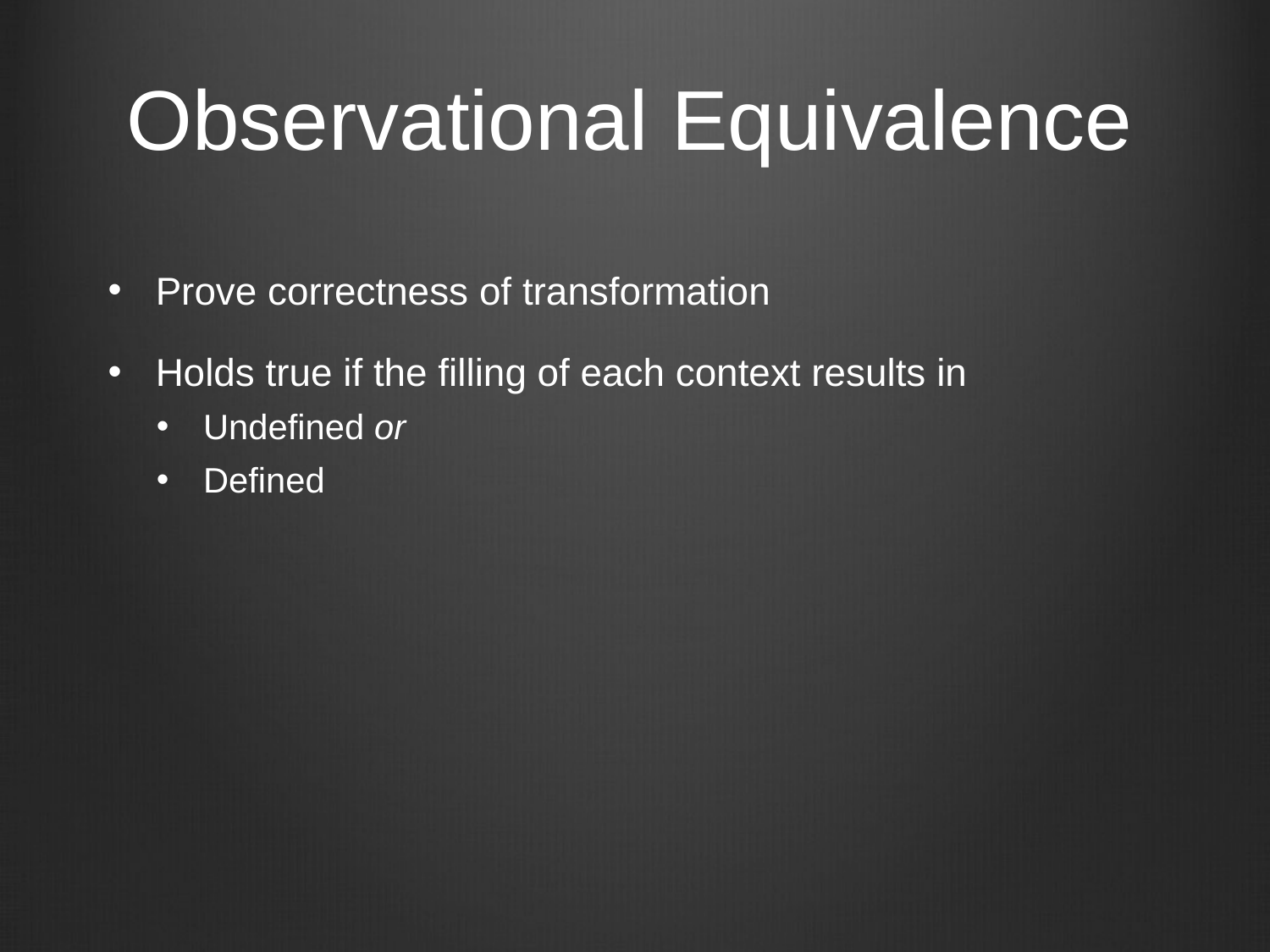

# Observational Equivalence
Prove correctness of transformation
Holds true if the filling of each context results in
Undefined or
Defined